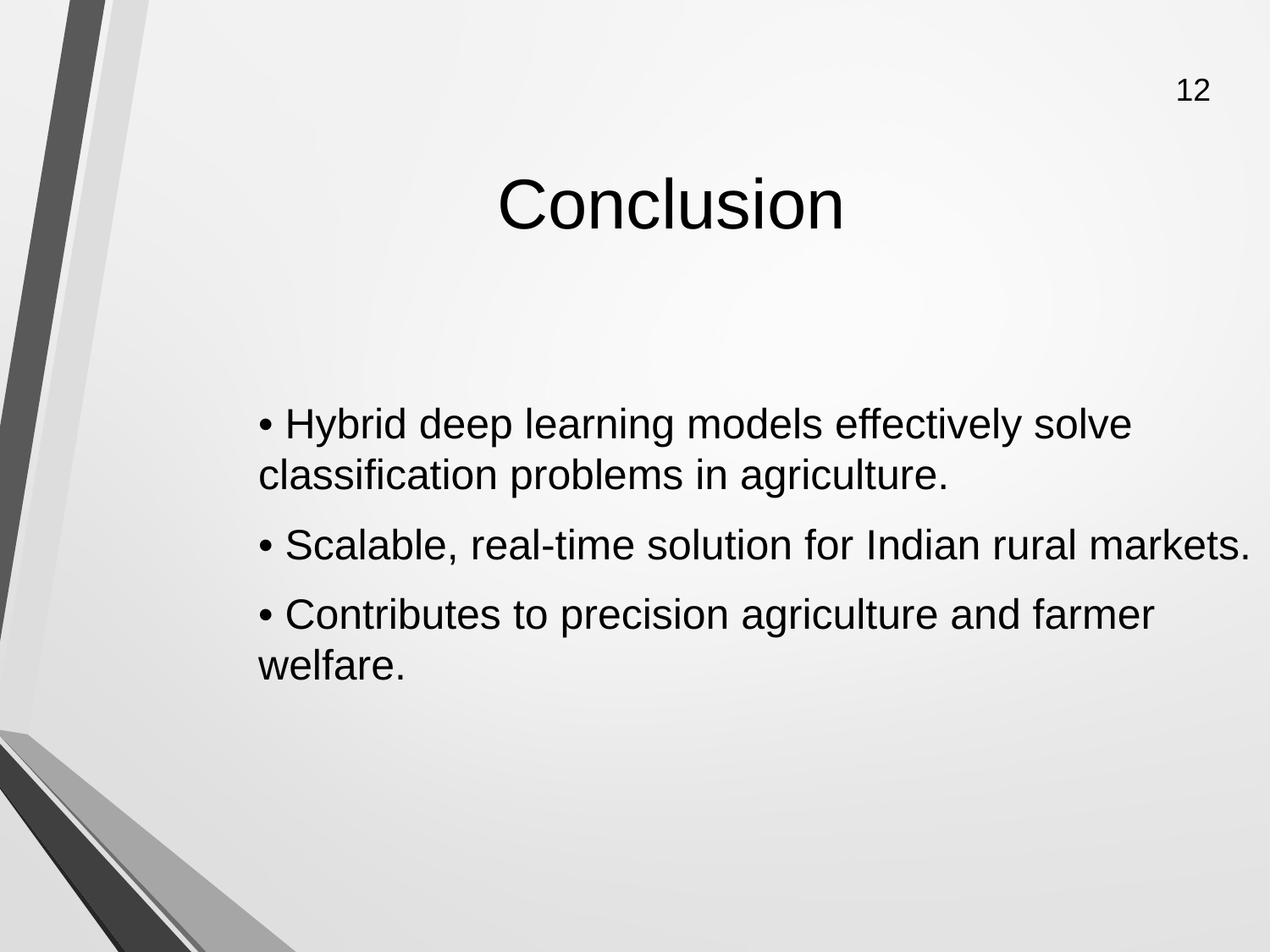

# Conclusion
12
• Hybrid deep learning models effectively solve classification problems in agriculture.
• Scalable, real-time solution for Indian rural markets.
• Contributes to precision agriculture and farmer welfare.